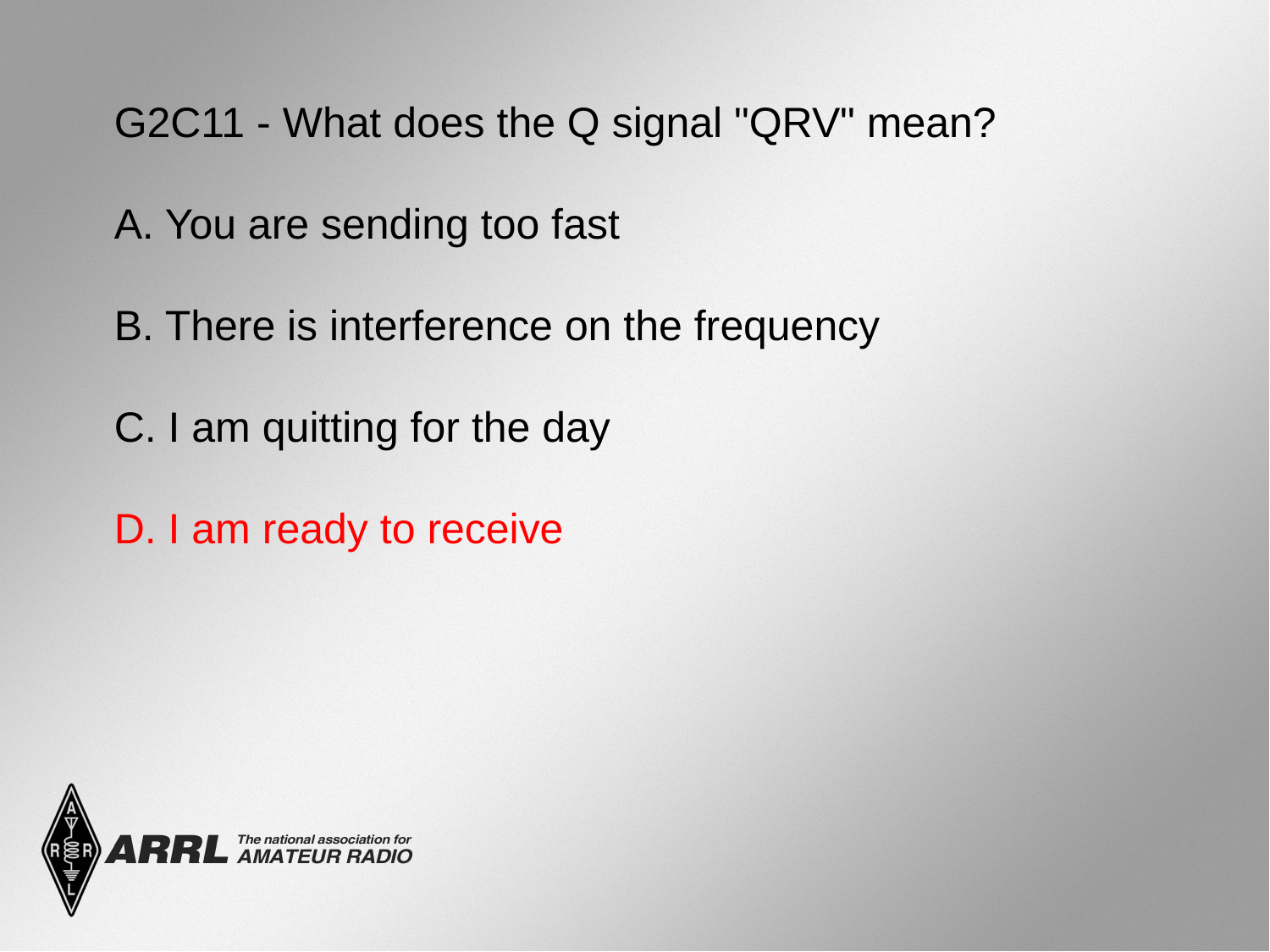

G2C11 - What does the Q signal "QRV" mean?

A. You are sending too fast

B. There is interference on the frequency

C. I am quitting for the day

D. I am ready to receive